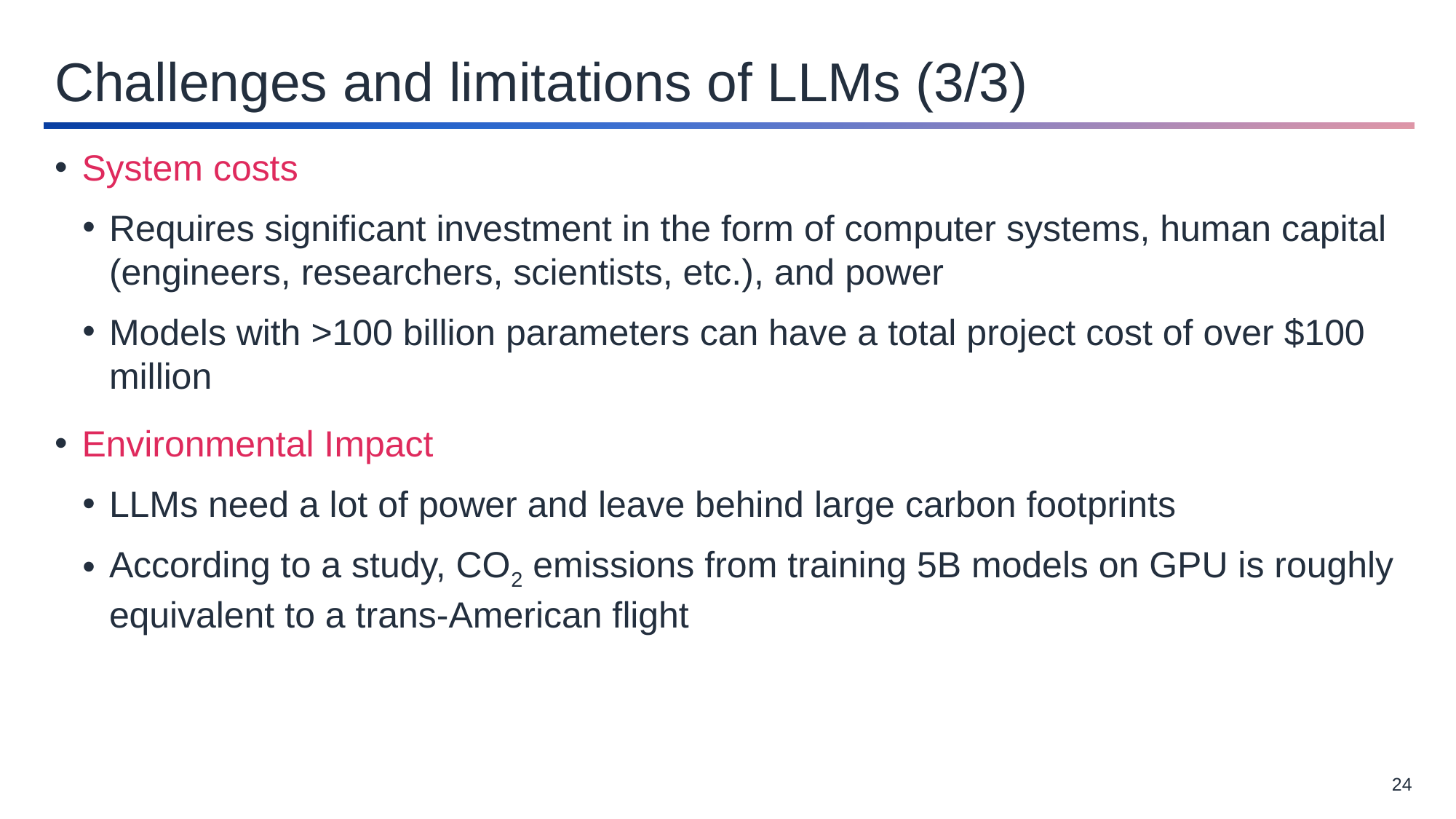

Challenges and limitations of LLMs (3/3)
System costs
Requires significant investment in the form of computer systems, human capital (engineers, researchers, scientists, etc.), and power
Models with >100 billion parameters can have a total project cost of over $100 million
Environmental Impact
LLMs need a lot of power and leave behind large carbon footprints
According to a study, CO2 emissions from training 5B models on GPU is roughly equivalent to a trans-American flight

24